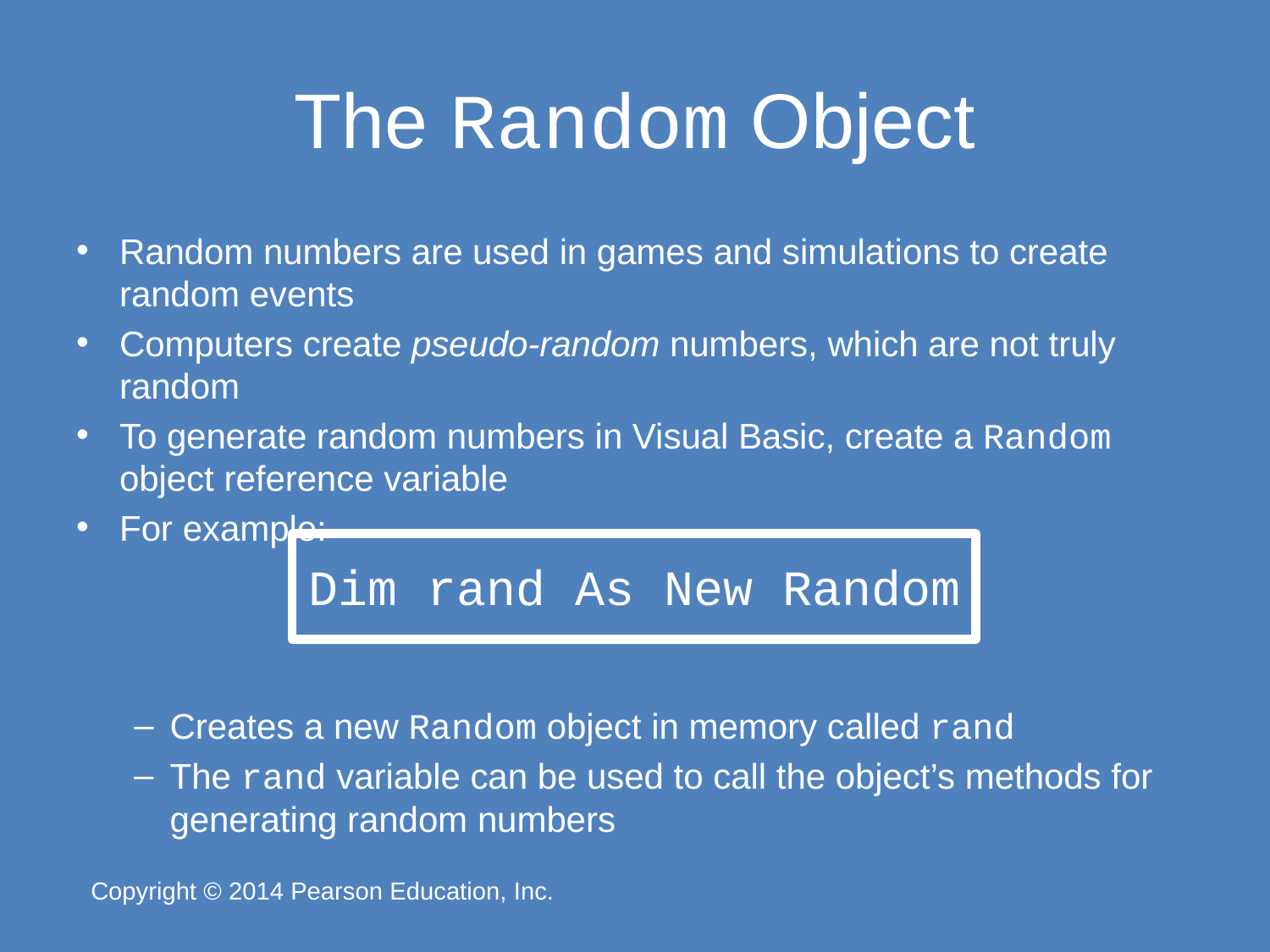

# The Random Object
Random numbers are used in games and simulations to create random events
Computers create pseudo-random numbers, which are not truly random
To generate random numbers in Visual Basic, create a Random object reference variable
For example:

Creates a new Random object in memory called rand
The rand variable can be used to call the object’s methods for generating random numbers

Dim rand As New Random